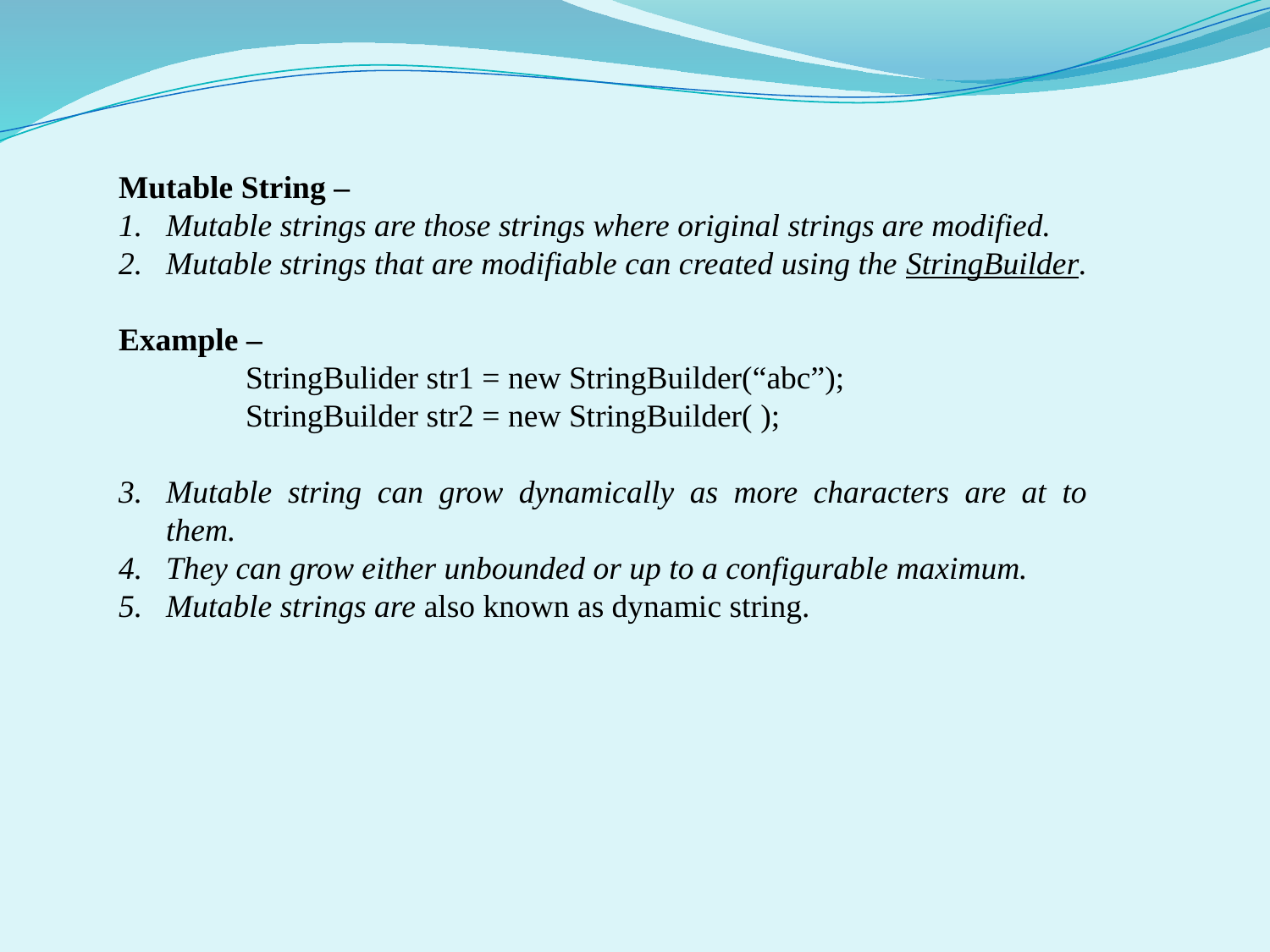

Mutable String –
Mutable strings are those strings where original strings are modified.
Mutable strings that are modifiable can created using the StringBuilder.

Example –
	StringBulider str1 = new StringBuilder(“abc”);
	StringBuilder str2 = new StringBuilder( );

Mutable string can grow dynamically as more characters are at to them.
They can grow either unbounded or up to a configurable maximum.
Mutable strings are also known as dynamic string.